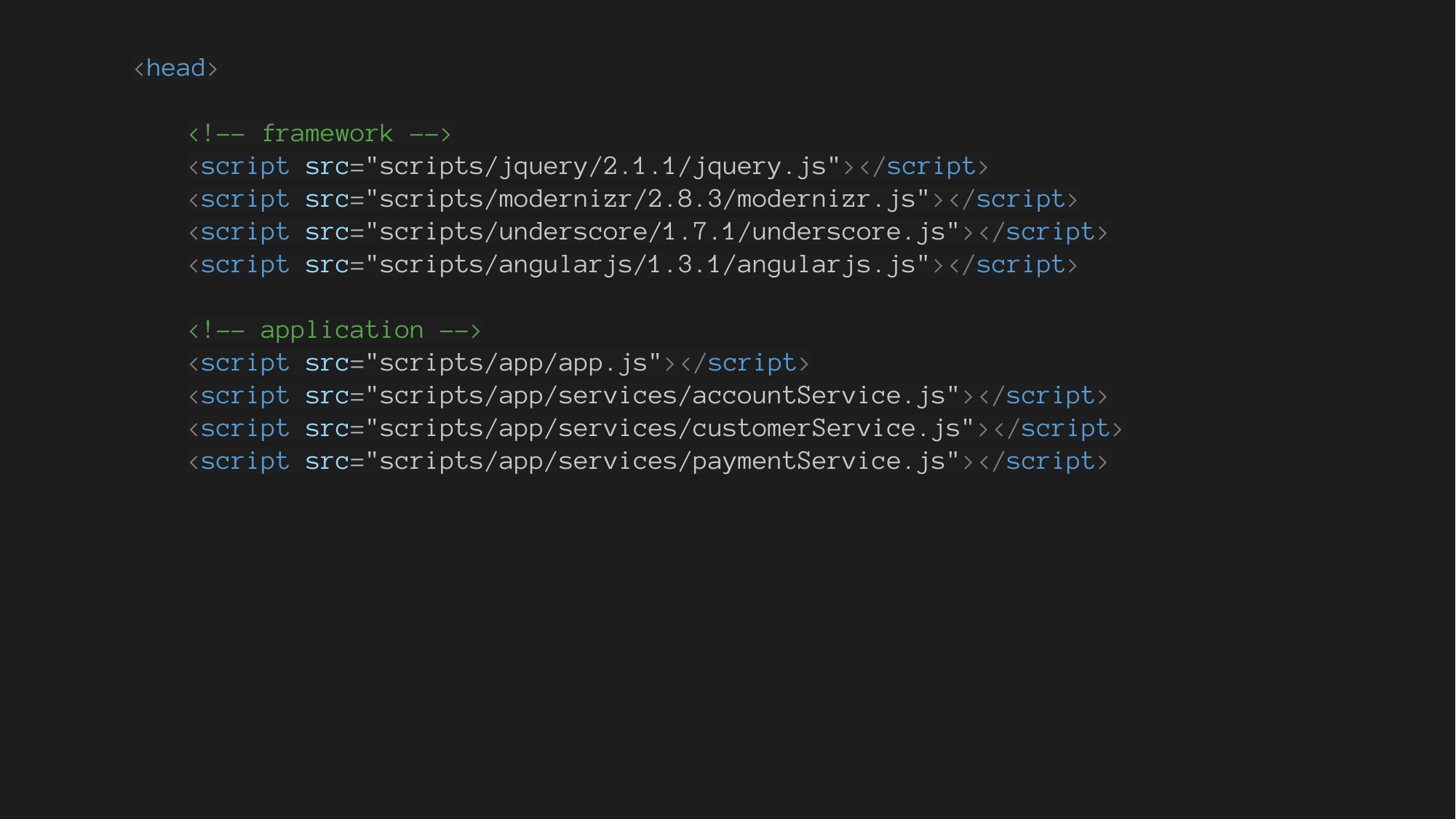

<head>

<!-- framework -->
<script src="scripts/jquery/2.1.1/jquery.js"></script>
<script src="scripts/modernizr/2.8.3/modernizr.js"></script>
<script src="scripts/underscore/1.7.1/underscore.js"></script>
<script src="scripts/angularjs/1.3.1/angularjs.js"></script>

<!-- application -->
<script src="scripts/app/app.js"></script>
<script src="scripts/app/services/accountService.js"></script>
<script src="scripts/app/services/customerService.js"></script>
<script src="scripts/app/services/paymentService.js"></script>